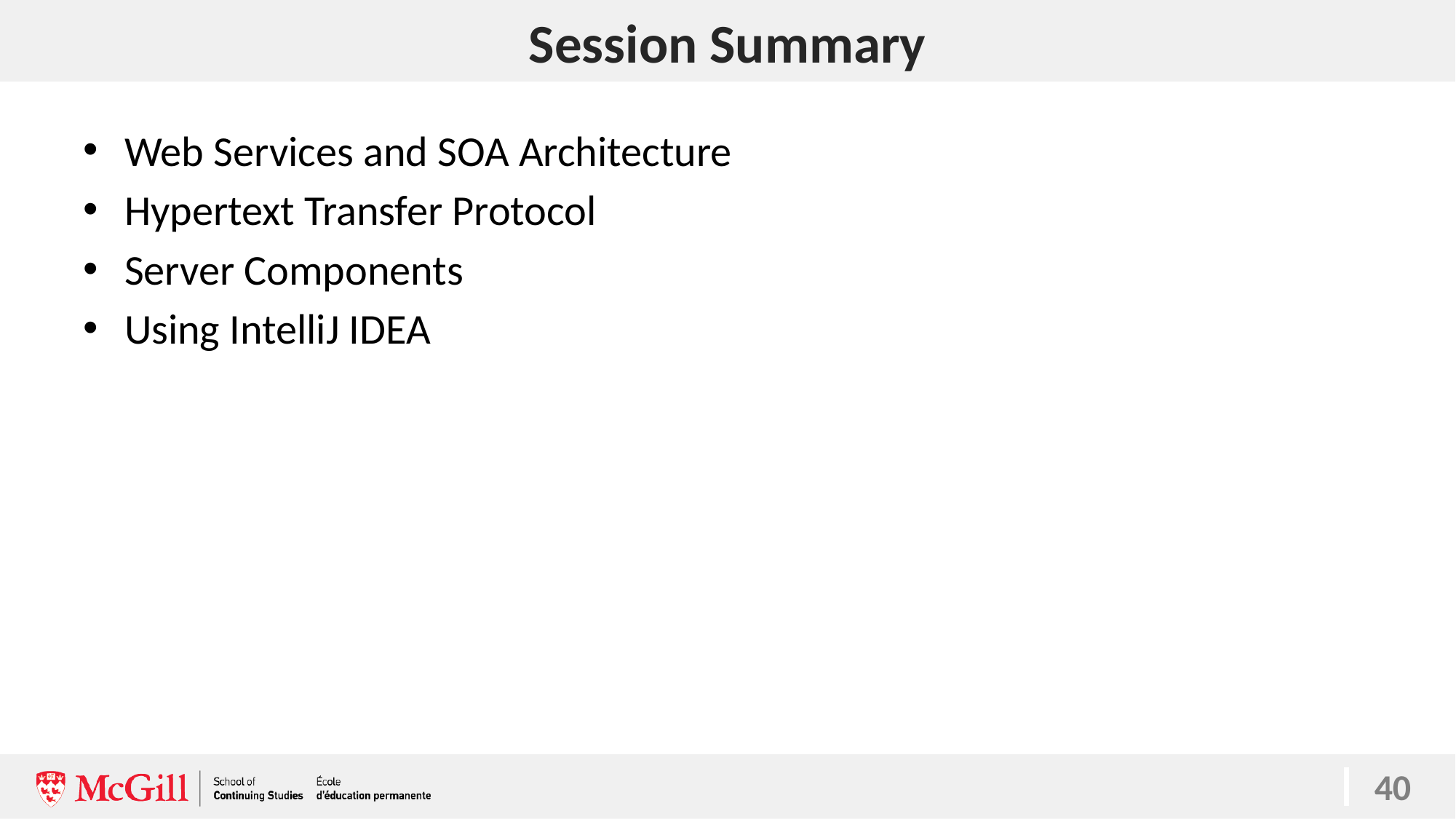

# Session Summary
Web Services and SOA Architecture
Hypertext Transfer Protocol
Server Components
Using IntelliJ IDEA